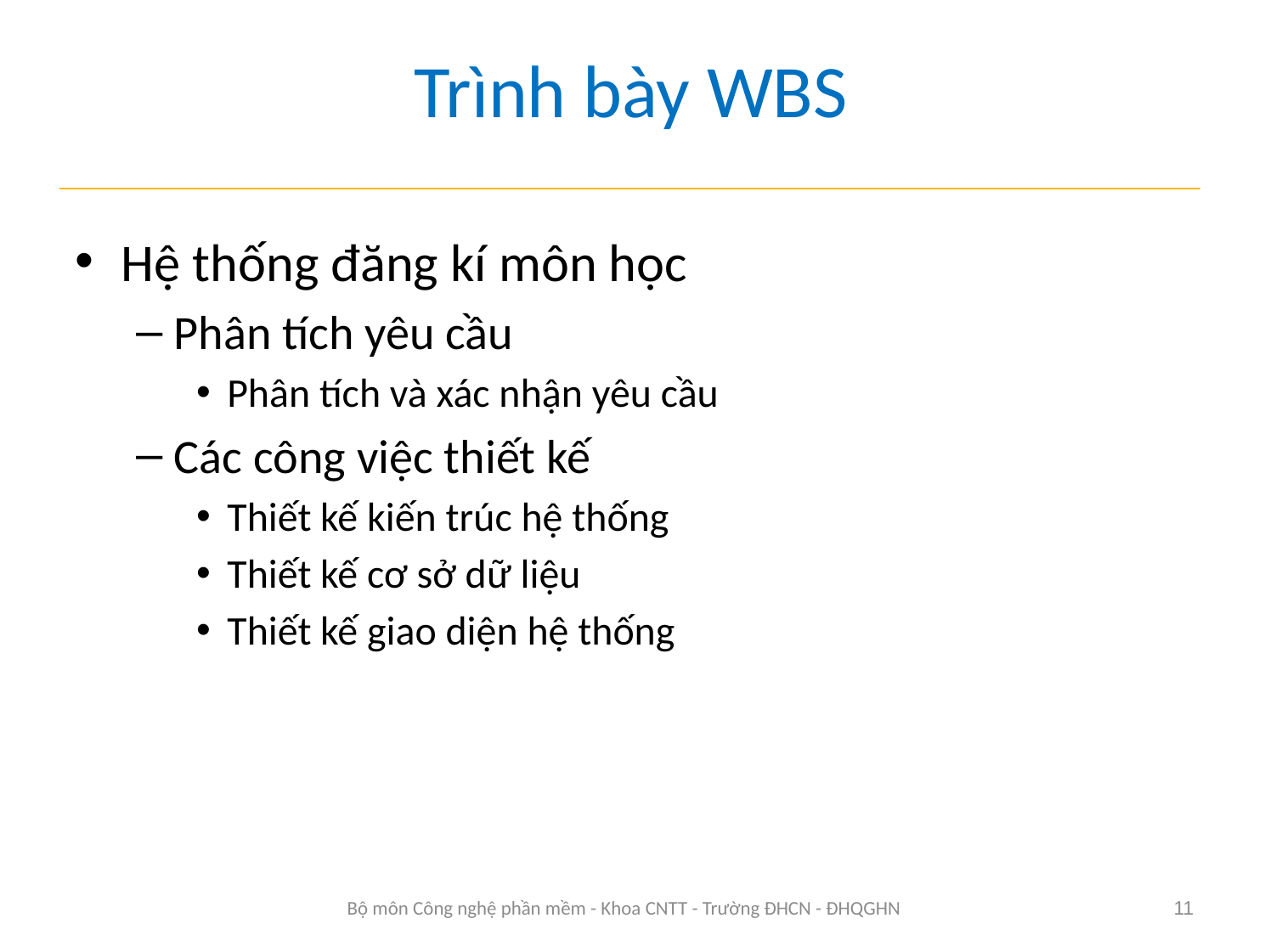

# Trình bày WBS
Hệ thống đăng kí môn học
Phân tích yêu cầu
Phân tích và xác nhận yêu cầu
Các công việc thiết kế
Thiết kế kiến trúc hệ thống
Thiết kế cơ sở dữ liệu
Thiết kế giao diện hệ thống
Bộ môn Công nghệ phần mềm - Khoa CNTT - Trường ĐHCN - ĐHQGHN
11